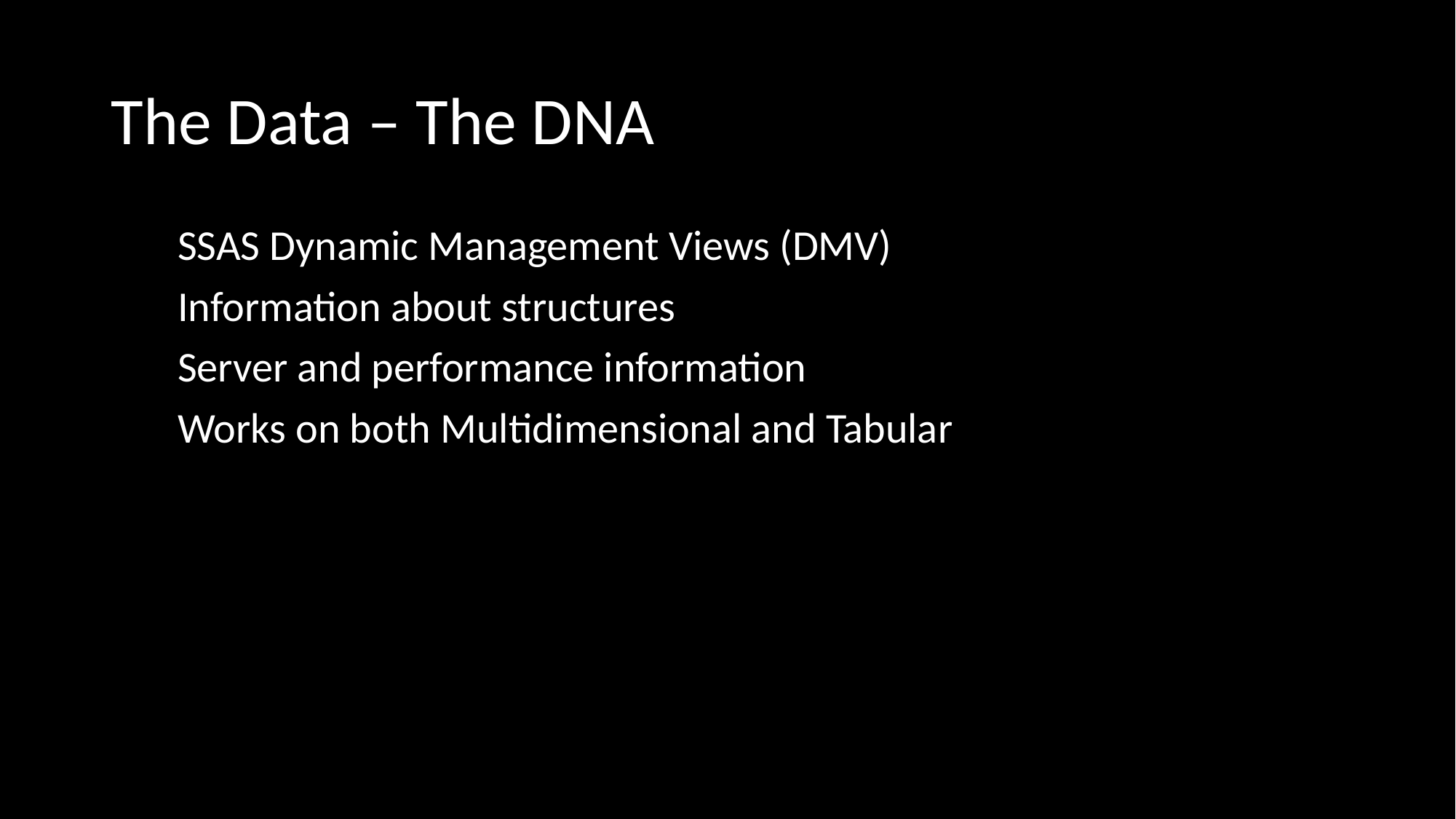

# The Data – The DNA
SSAS Dynamic Management Views (DMV)
Information about structures
Server and performance information
Works on both Multidimensional and Tabular